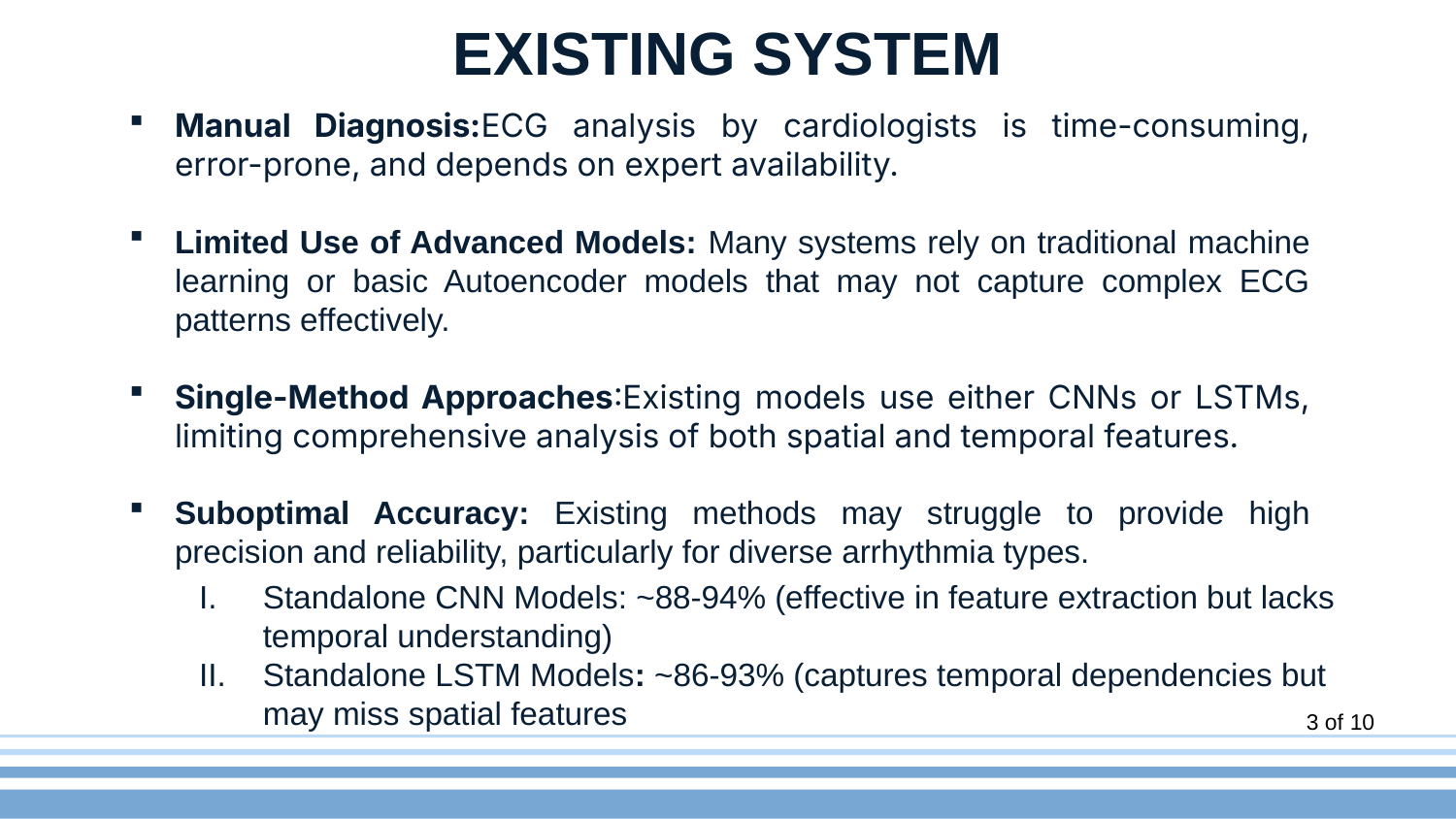

# EXISTING SYSTEM
Manual Diagnosis:ECG analysis by cardiologists is time-consuming, error-prone, and depends on expert availability.

Limited Use of Advanced Models: Many systems rely on traditional machine learning or basic Autoencoder models that may not capture complex ECG patterns effectively.

Single-Method Approaches:Existing models use either CNNs or LSTMs, limiting comprehensive analysis of both spatial and temporal features.

Suboptimal Accuracy: Existing methods may struggle to provide high precision and reliability, particularly for diverse arrhythmia types.

Standalone CNN Models: ~88-94% (effective in feature extraction but lacks temporal understanding)
Standalone LSTM Models: ~86-93% (captures temporal dependencies but may miss spatial features
3 of 10